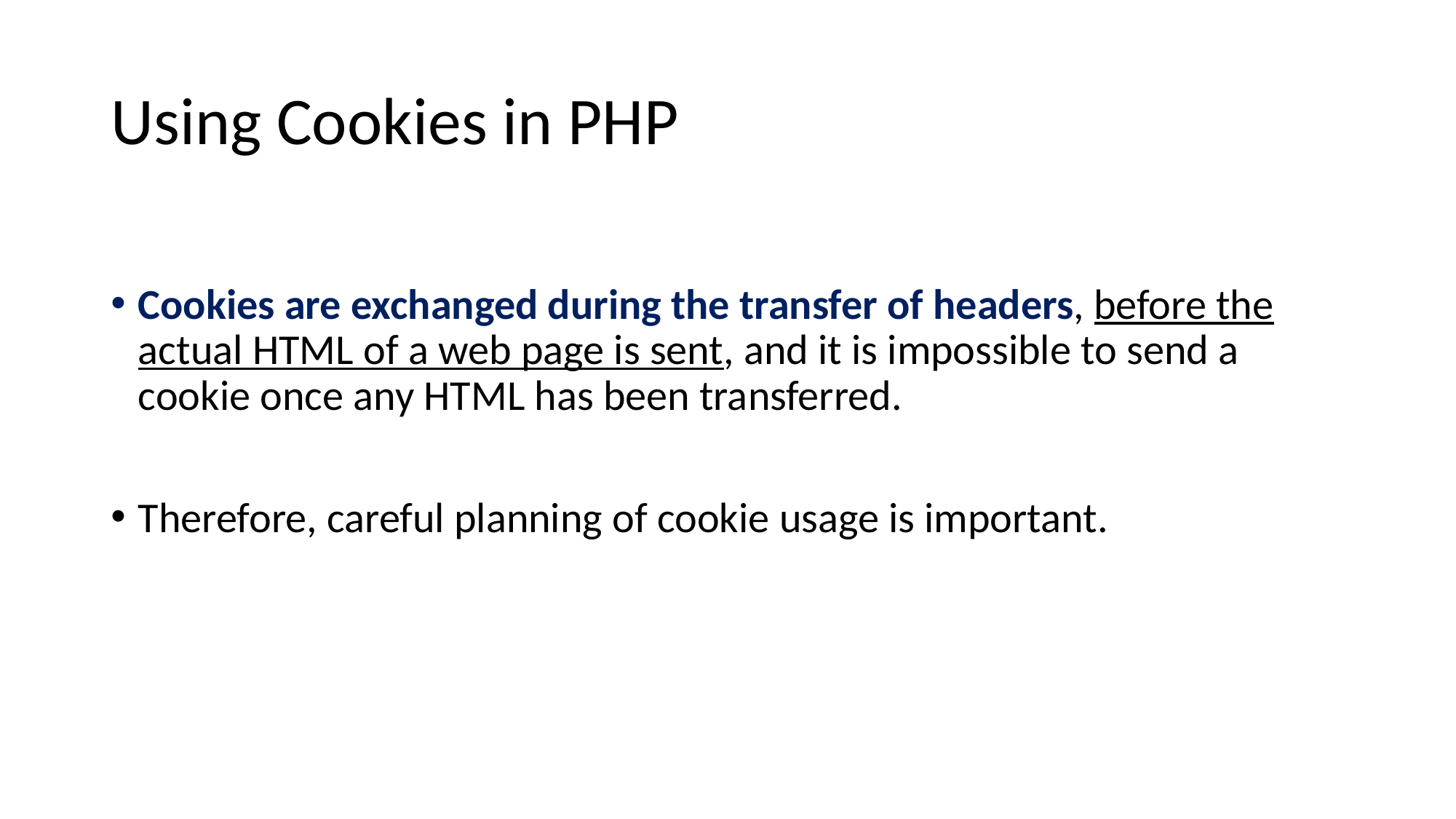

# Using Cookies in PHP

Cookies are exchanged during the transfer of headers, before the actual HTML of a web page is sent, and it is impossible to send a cookie once any HTML has been transferred.

Therefore, careful planning of cookie usage is important.